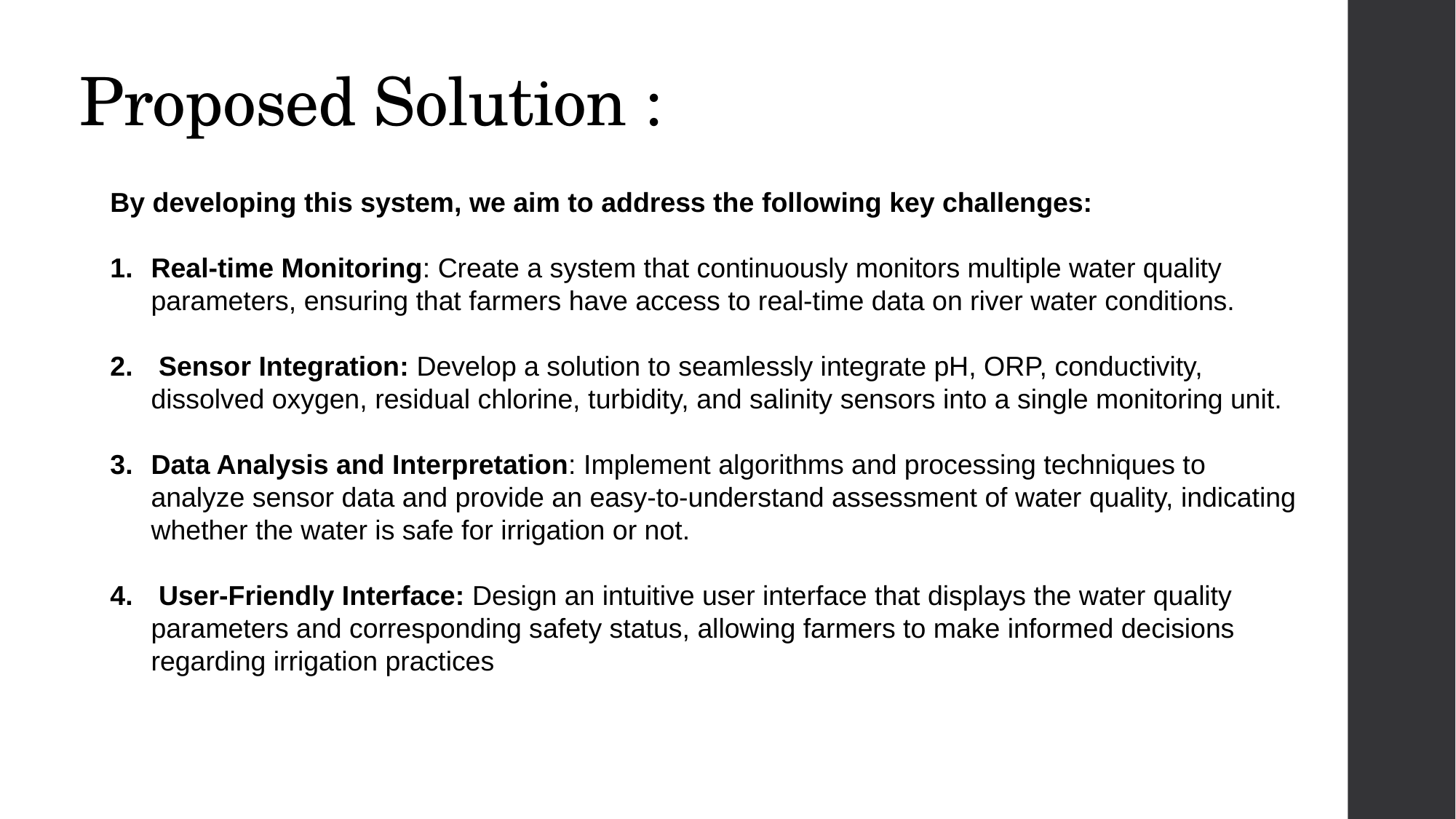

# Proposed Solution :
By developing this system, we aim to address the following key challenges:

Real-time Monitoring: Create a system that continuously monitors multiple water quality parameters, ensuring that farmers have access to real-time data on river water conditions.

 Sensor Integration: Develop a solution to seamlessly integrate pH, ORP, conductivity, dissolved oxygen, residual chlorine, turbidity, and salinity sensors into a single monitoring unit.

Data Analysis and Interpretation: Implement algorithms and processing techniques to analyze sensor data and provide an easy-to-understand assessment of water quality, indicating whether the water is safe for irrigation or not.

 User-Friendly Interface: Design an intuitive user interface that displays the water quality parameters and corresponding safety status, allowing farmers to make informed decisions regarding irrigation practices